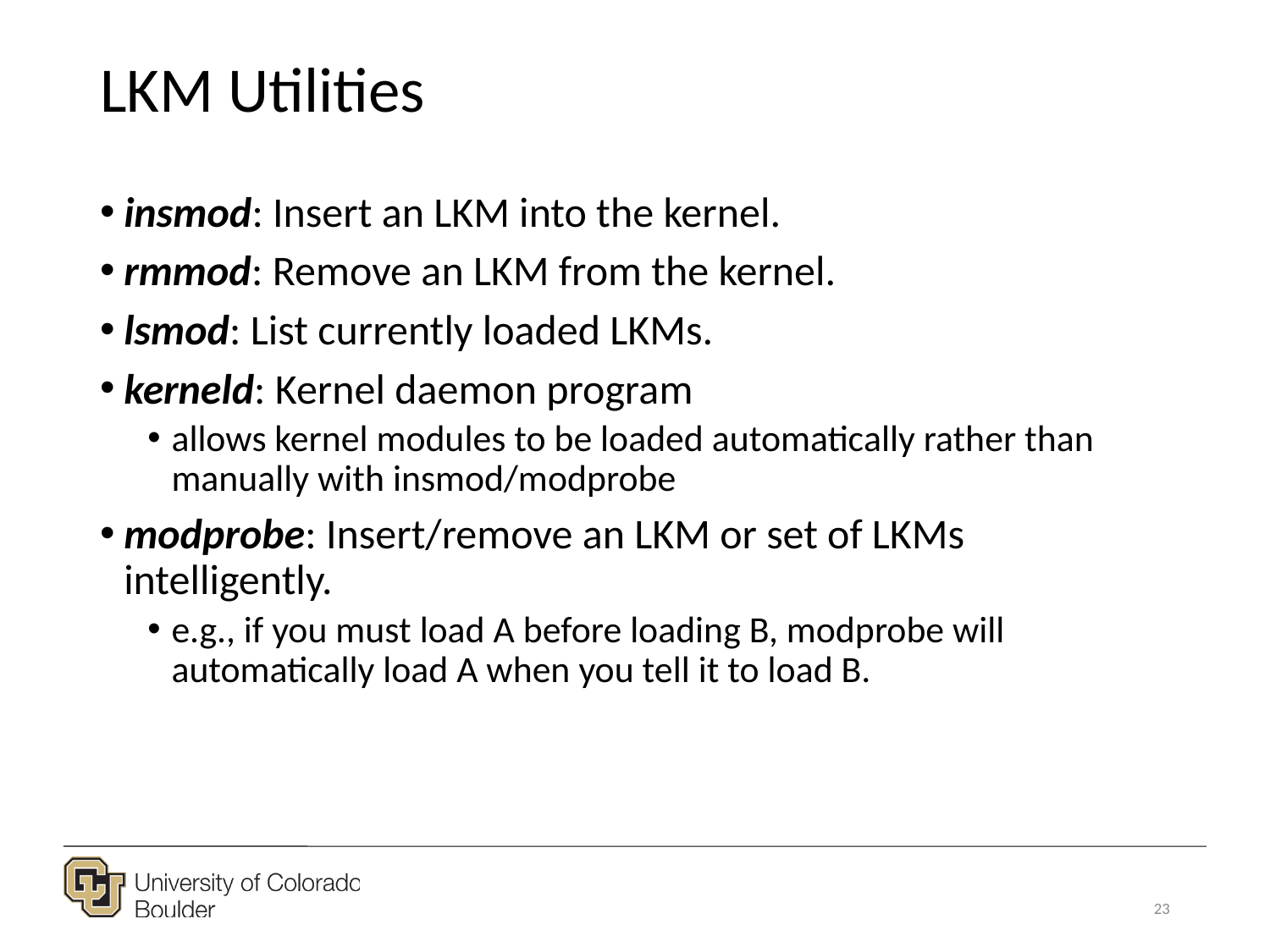

# LKM Utilities
insmod: Insert an LKM into the kernel.
rmmod: Remove an LKM from the kernel.
lsmod: List currently loaded LKMs.
kerneld: Kernel daemon program
allows kernel modules to be loaded automatically rather than manually with insmod/modprobe
modprobe: Insert/remove an LKM or set of LKMs intelligently.
e.g., if you must load A before loading B, modprobe will automatically load A when you tell it to load B.
23